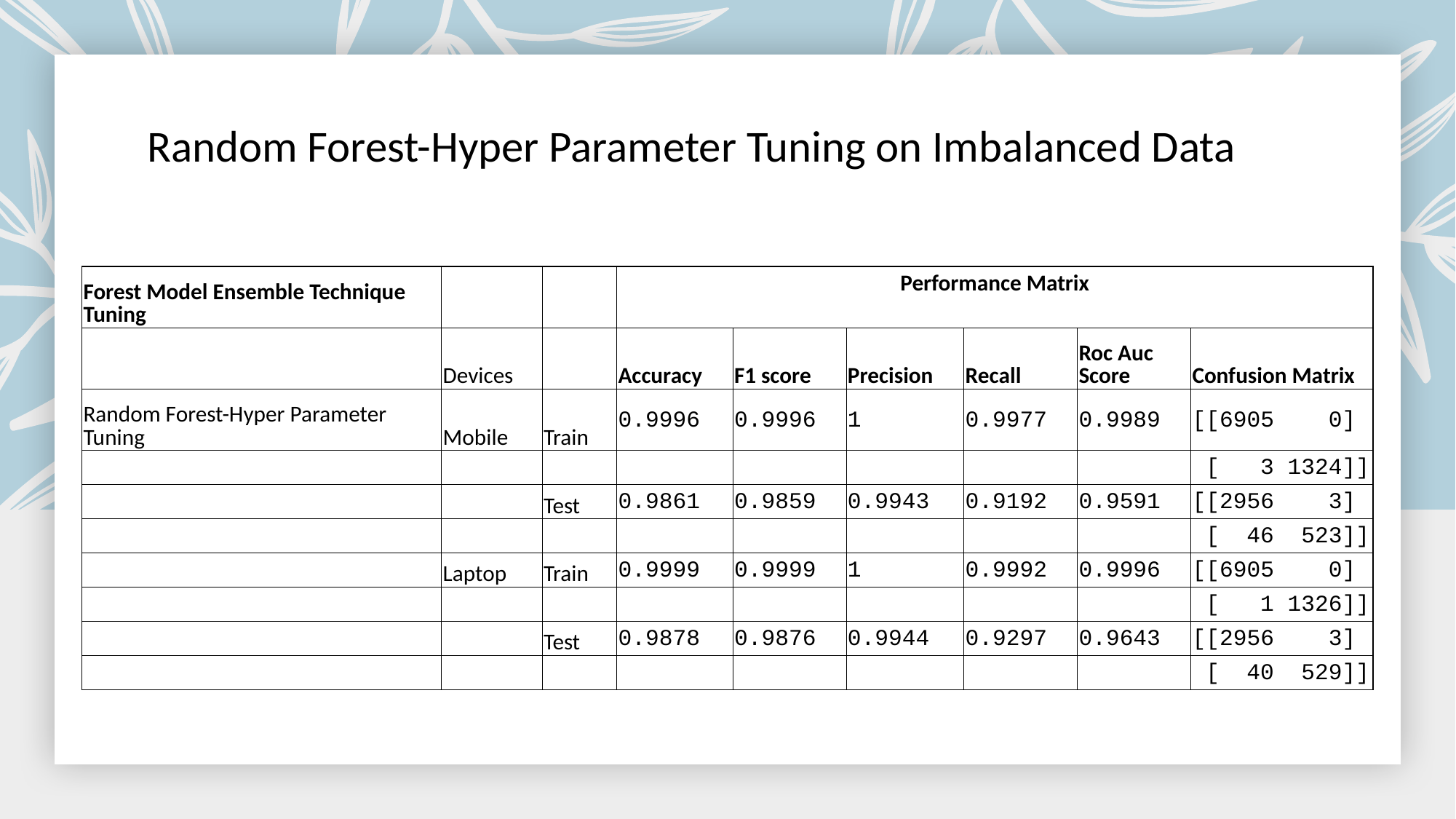

# Random Forest-Hyper Parameter Tuning on Imbalanced Data
| Forest Model Ensemble Technique Tuning |  |  | Performance Matrix |  |  |  |  |  |
| --- | --- | --- | --- | --- | --- | --- | --- | --- |
|  | Devices |  | Accuracy | F1 score | Precision | Recall | Roc Auc Score | Confusion Matrix |
| Random Forest-Hyper Parameter Tuning | Mobile | Train | 0.9996 | 0.9996 | 1 | 0.9977 | 0.9989 | [[6905 0] |
|  |  |  |  |  |  |  |  | [ 3 1324]] |
|  |  | Test | 0.9861 | 0.9859 | 0.9943 | 0.9192 | 0.9591 | [[2956 3] |
|  |  |  |  |  |  |  |  | [ 46 523]] |
|  | Laptop | Train | 0.9999 | 0.9999 | 1 | 0.9992 | 0.9996 | [[6905 0] |
|  |  |  |  |  |  |  |  | [ 1 1326]] |
|  |  | Test | 0.9878 | 0.9876 | 0.9944 | 0.9297 | 0.9643 | [[2956 3] |
|  |  |  |  |  |  |  |  | [ 40 529]] |